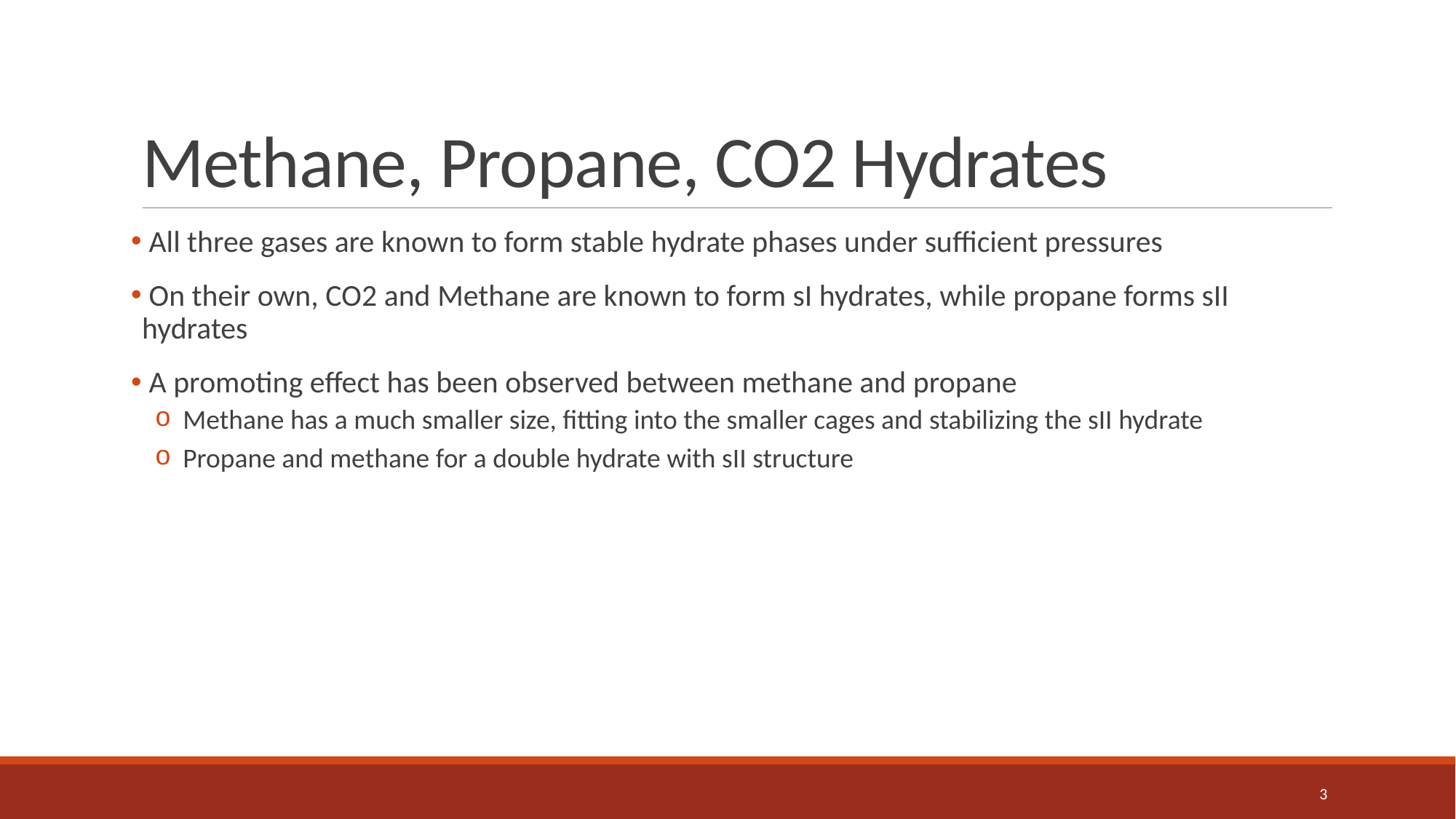

# Methane, Propane, CO2 Hydrates
 All three gases are known to form stable hydrate phases under sufficient pressures
 On their own, CO2 and Methane are known to form sI hydrates, while propane forms sII hydrates
 A promoting effect has been observed between methane and propane
 Methane has a much smaller size, fitting into the smaller cages and stabilizing the sII hydrate
 Propane and methane for a double hydrate with sII structure

3